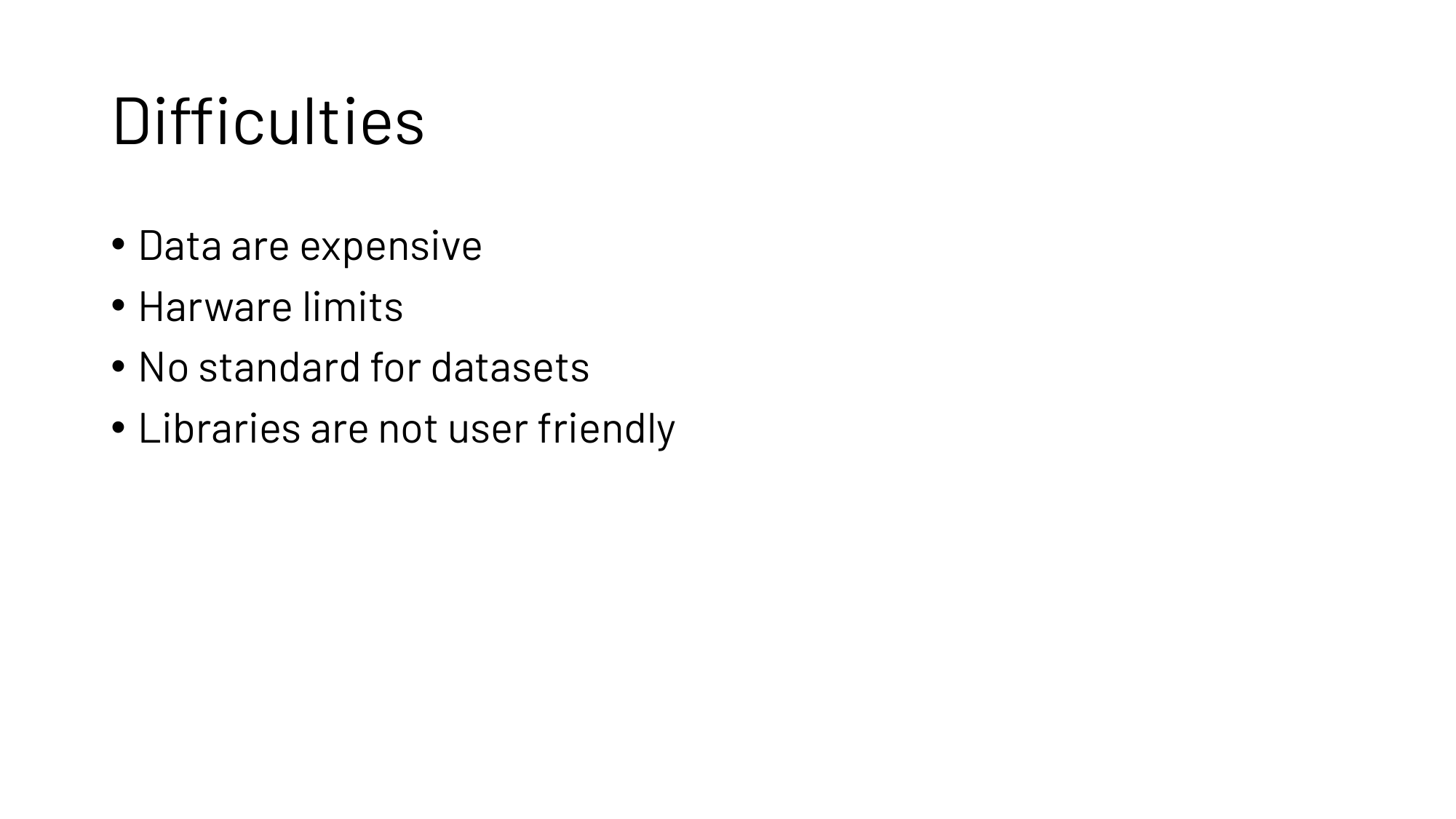

# Difficulties
Data are expensive
Harware limits
No standard for datasets
Libraries are not user friendly